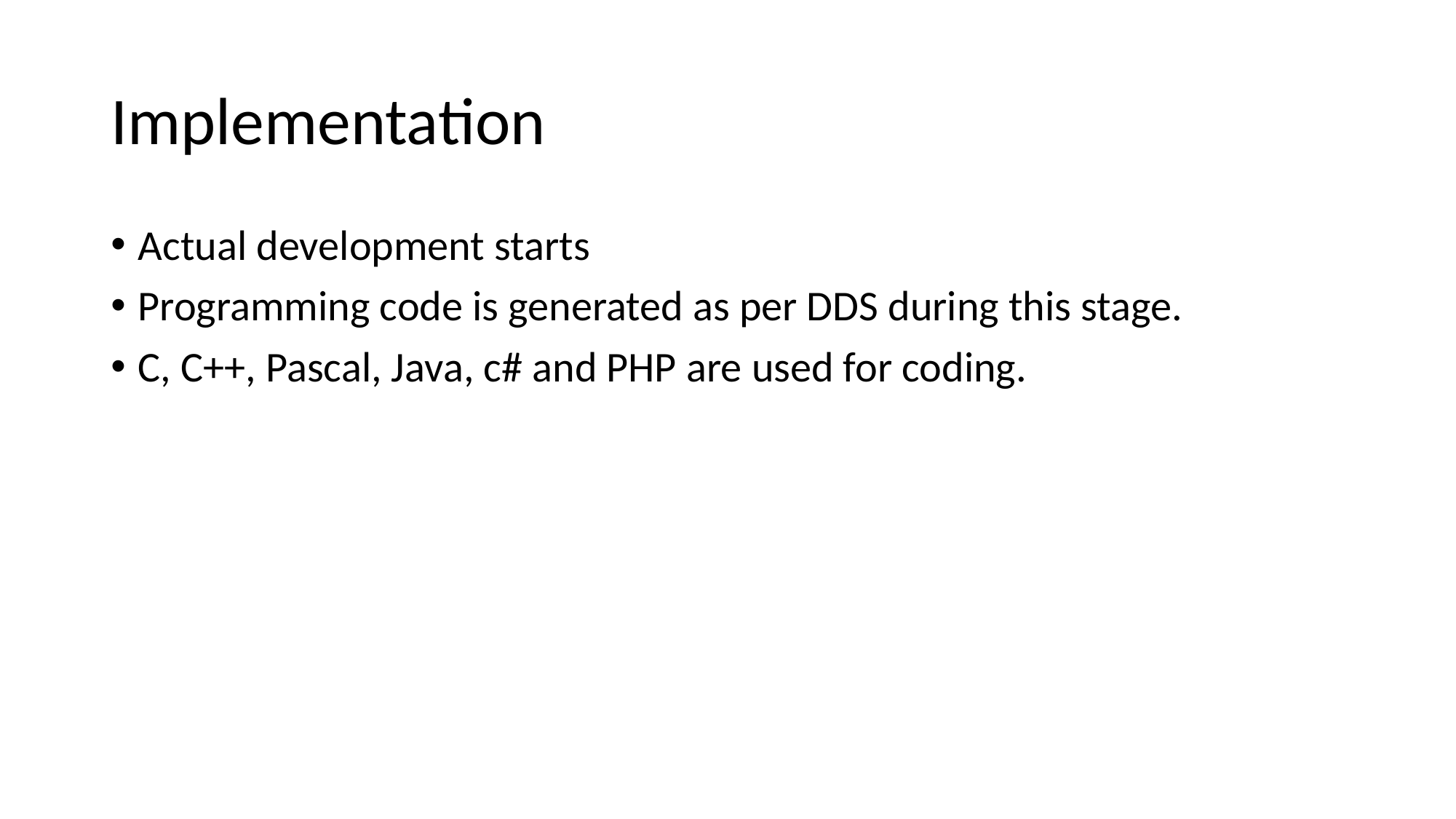

# Implementation
Actual development starts
Programming code is generated as per DDS during this stage.
C, C++, Pascal, Java, c# and PHP are used for coding.